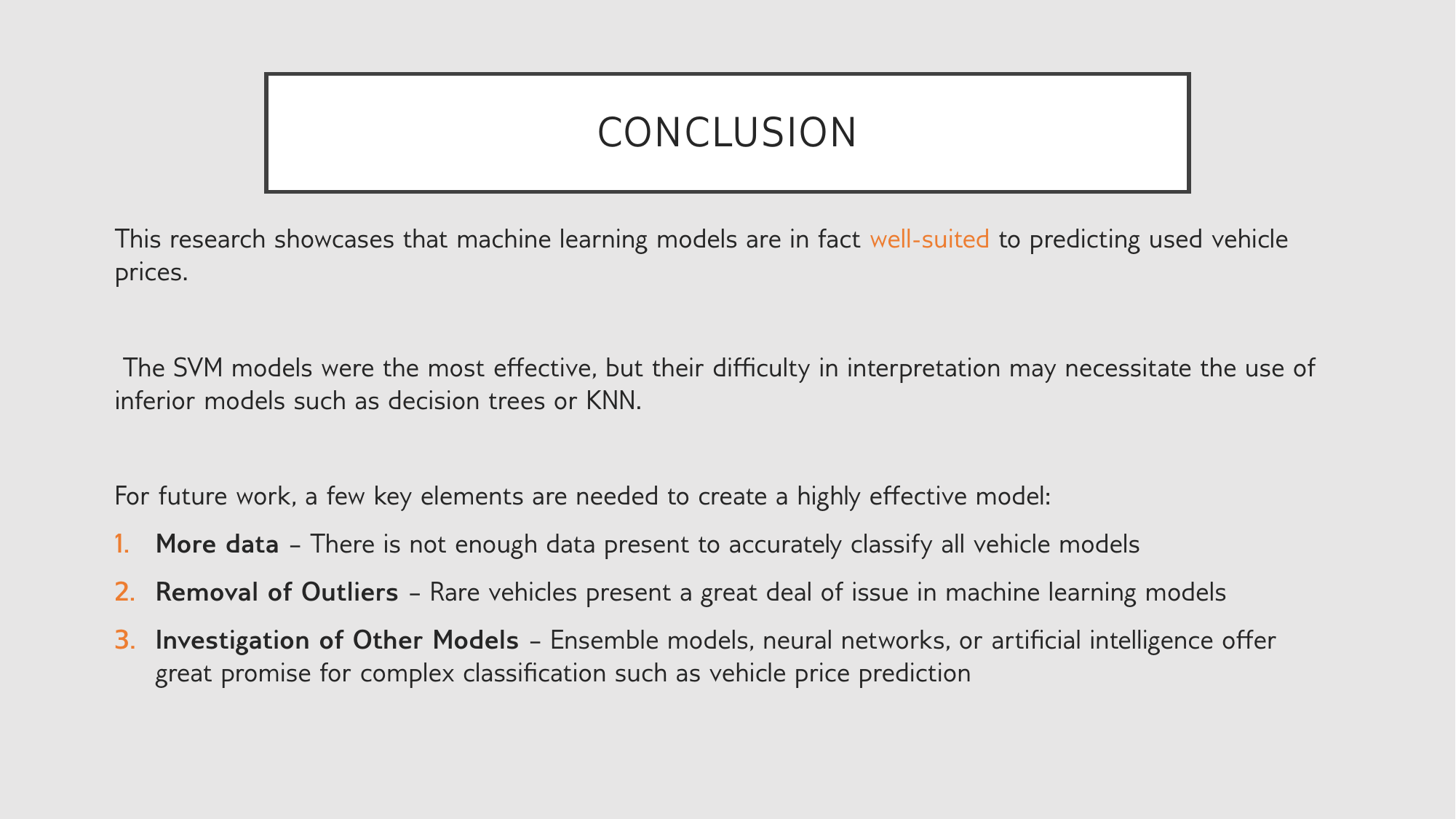

# Conclusion
This research showcases that machine learning models are in fact well-suited to predicting used vehicle prices.

 The SVM models were the most effective, but their difficulty in interpretation may necessitate the use of inferior models such as decision trees or KNN.

For future work, a few key elements are needed to create a highly effective model:
More data – There is not enough data present to accurately classify all vehicle models
Removal of Outliers – Rare vehicles present a great deal of issue in machine learning models
Investigation of Other Models – Ensemble models, neural networks, or artificial intelligence offer great promise for complex classification such as vehicle price prediction